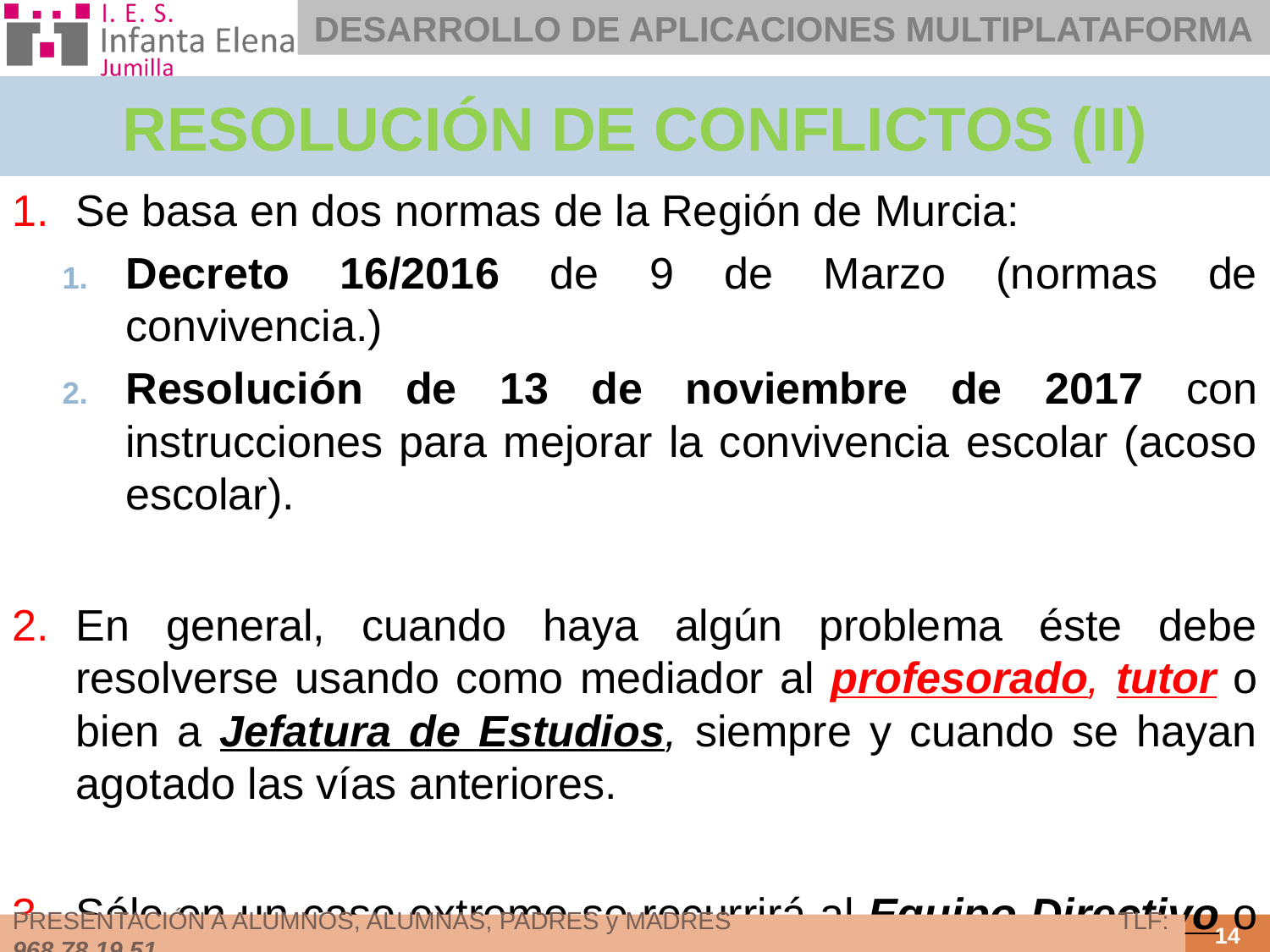

RESOLUCIÓN DE CONFLICTOS (II)
Se basa en dos normas de la Región de Murcia:
Decreto 16/2016 de 9 de Marzo (normas de convivencia.)
Resolución de 13 de noviembre de 2017 con instrucciones para mejorar la convivencia escolar (acoso escolar).

En general, cuando haya algún problema éste debe resolverse usando como mediador al profesorado, tutor o bien a Jefatura de Estudios, siempre y cuando se hayan agotado las vías anteriores.

Sólo en un caso extremo se recurrirá al Equipo Directivo o al Equipo de Orientación siempre y cuando se hayan agotado las vías anteriores.
PRESENTACIÓN A ALUMNOS, ALUMNAS, PADRES y MADRES			             TLF: 968 78 19 51
14